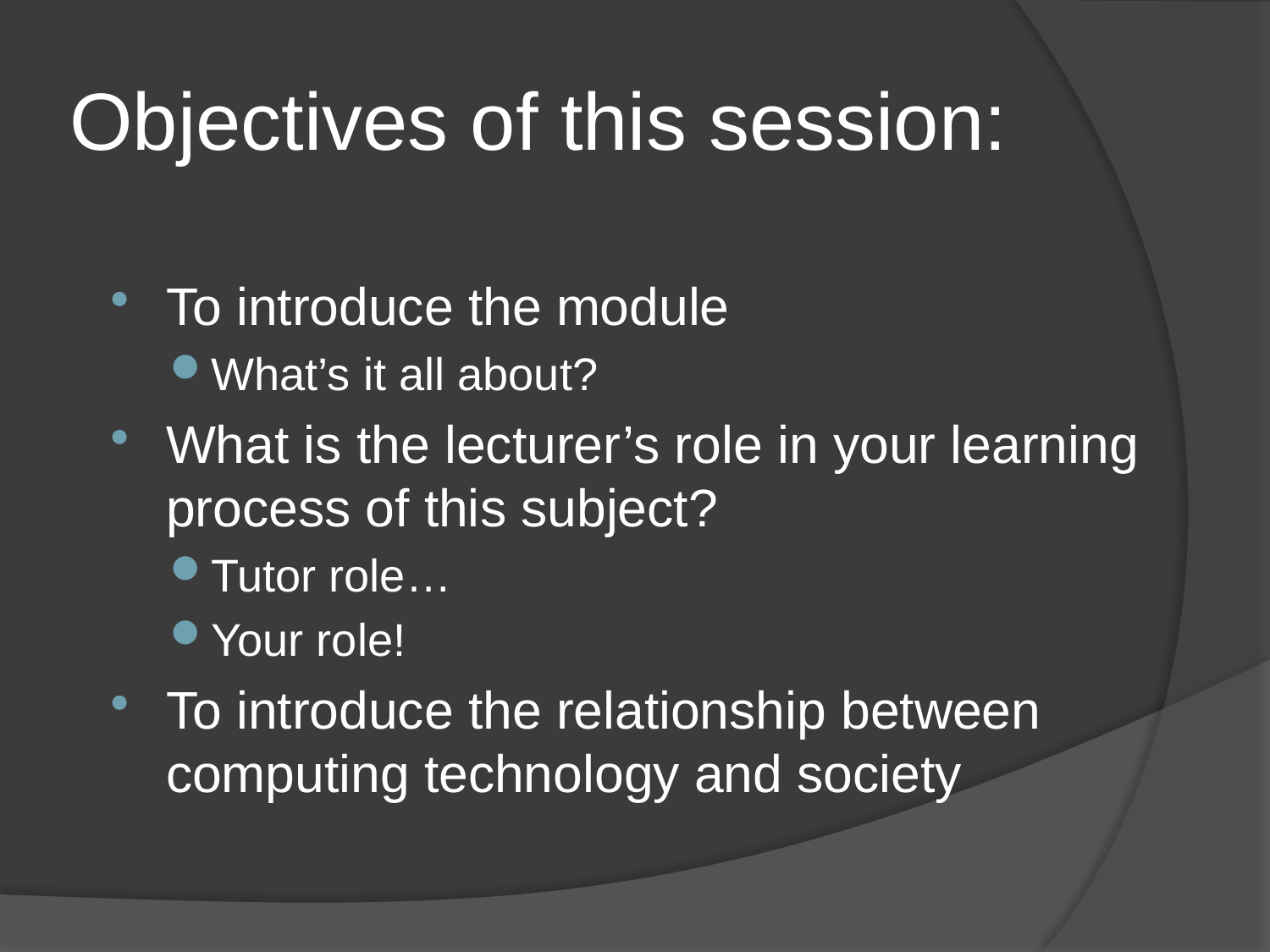

# Objectives of this session:
To introduce the module
What’s it all about?
What is the lecturer’s role in your learning process of this subject?
Tutor role…
Your role!
To introduce the relationship between computing technology and society